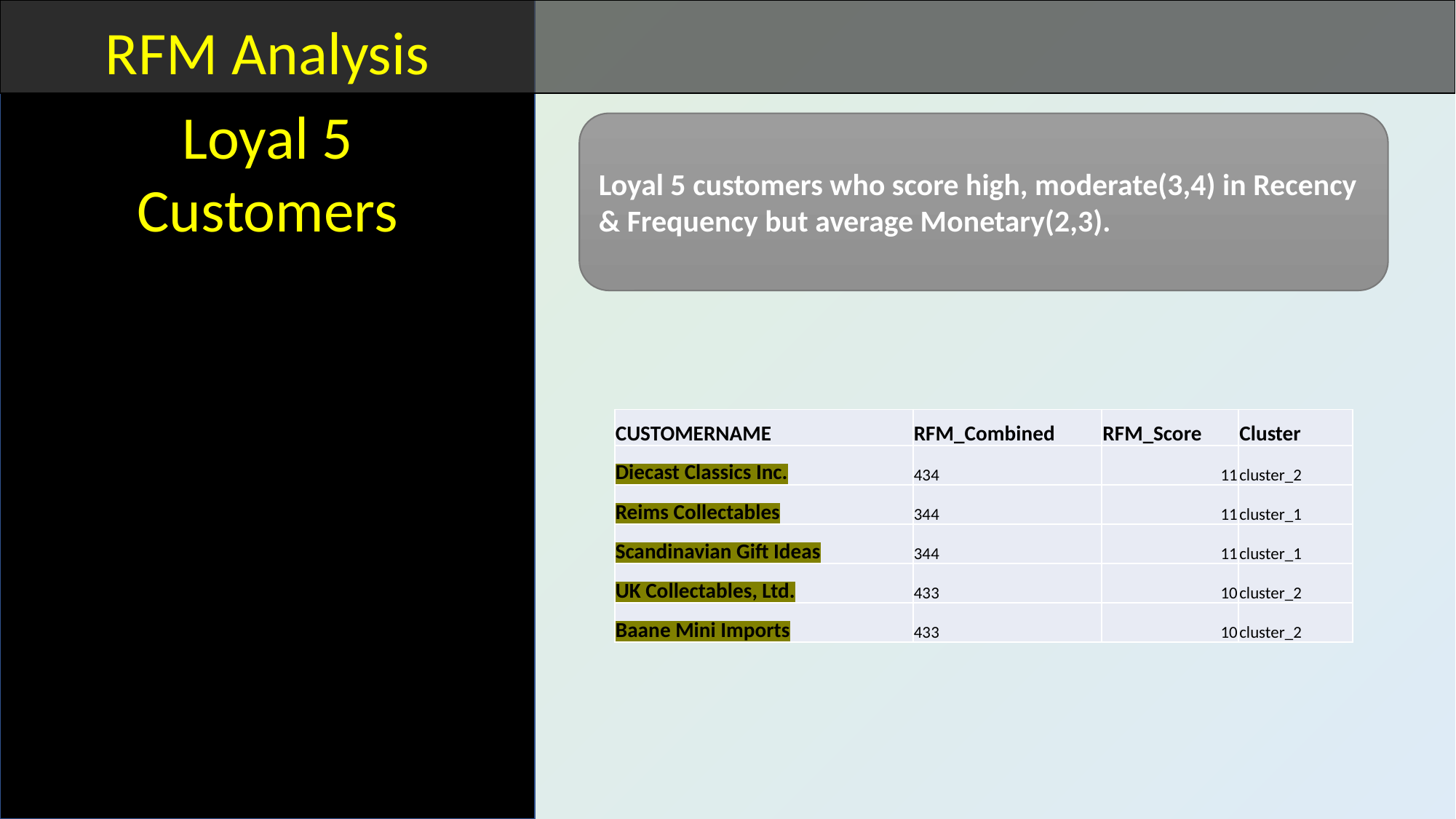

Loyal 5 Customers

RFM Analysis
Loyal 5 customers who score high, moderate(3,4) in Recency & Frequency but average Monetary(2,3).
| CUSTOMERNAME | RFM\_Combined | RFM\_Score | Cluster |
| --- | --- | --- | --- |
| Diecast Classics Inc. | 434 | 11 | cluster\_2 |
| Reims Collectables | 344 | 11 | cluster\_1 |
| Scandinavian Gift Ideas | 344 | 11 | cluster\_1 |
| UK Collectables, Ltd. | 433 | 10 | cluster\_2 |
| Baane Mini Imports | 433 | 10 | cluster\_2 |